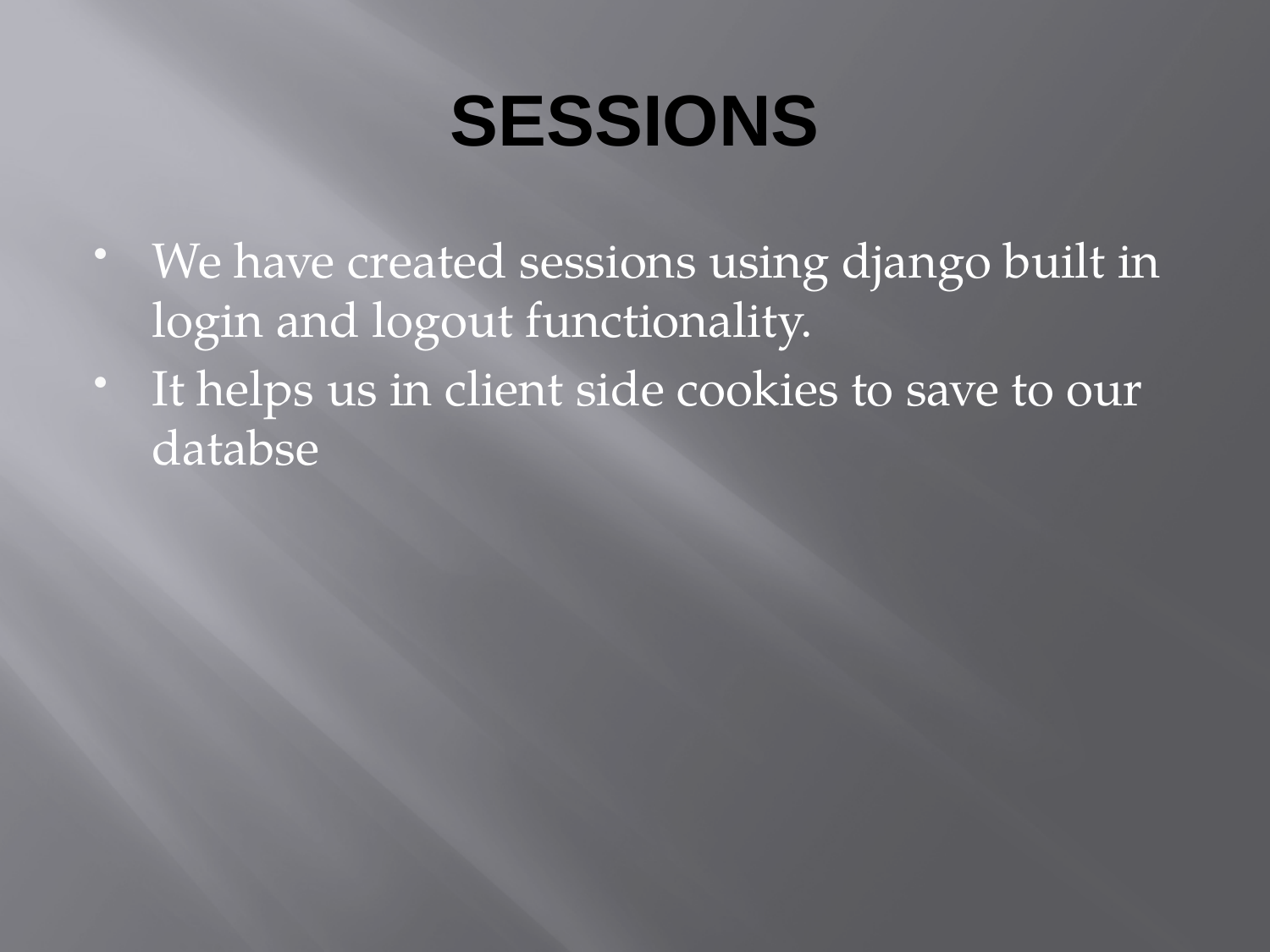

# SESSIONS
We have created sessions using django built in login and logout functionality.
It helps us in client side cookies to save to our databse